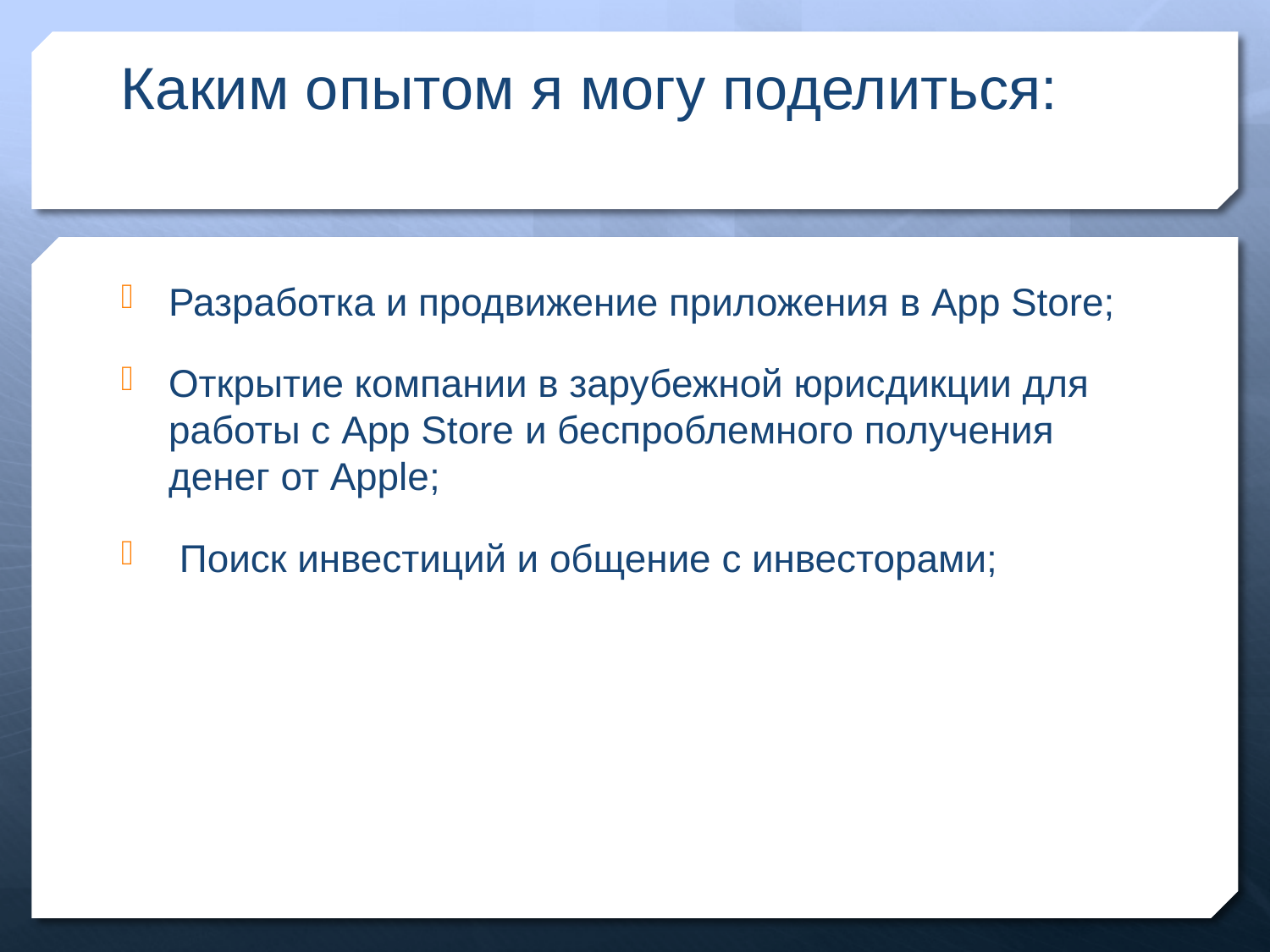

# Каким опытом я могу поделиться:
Разработка и продвижение приложения в App Store;
Открытие компании в зарубежной юрисдикции для работы с App Store и беспроблемного получения денег от Apple;
 Поиск инвестиций и общение с инвесторами;